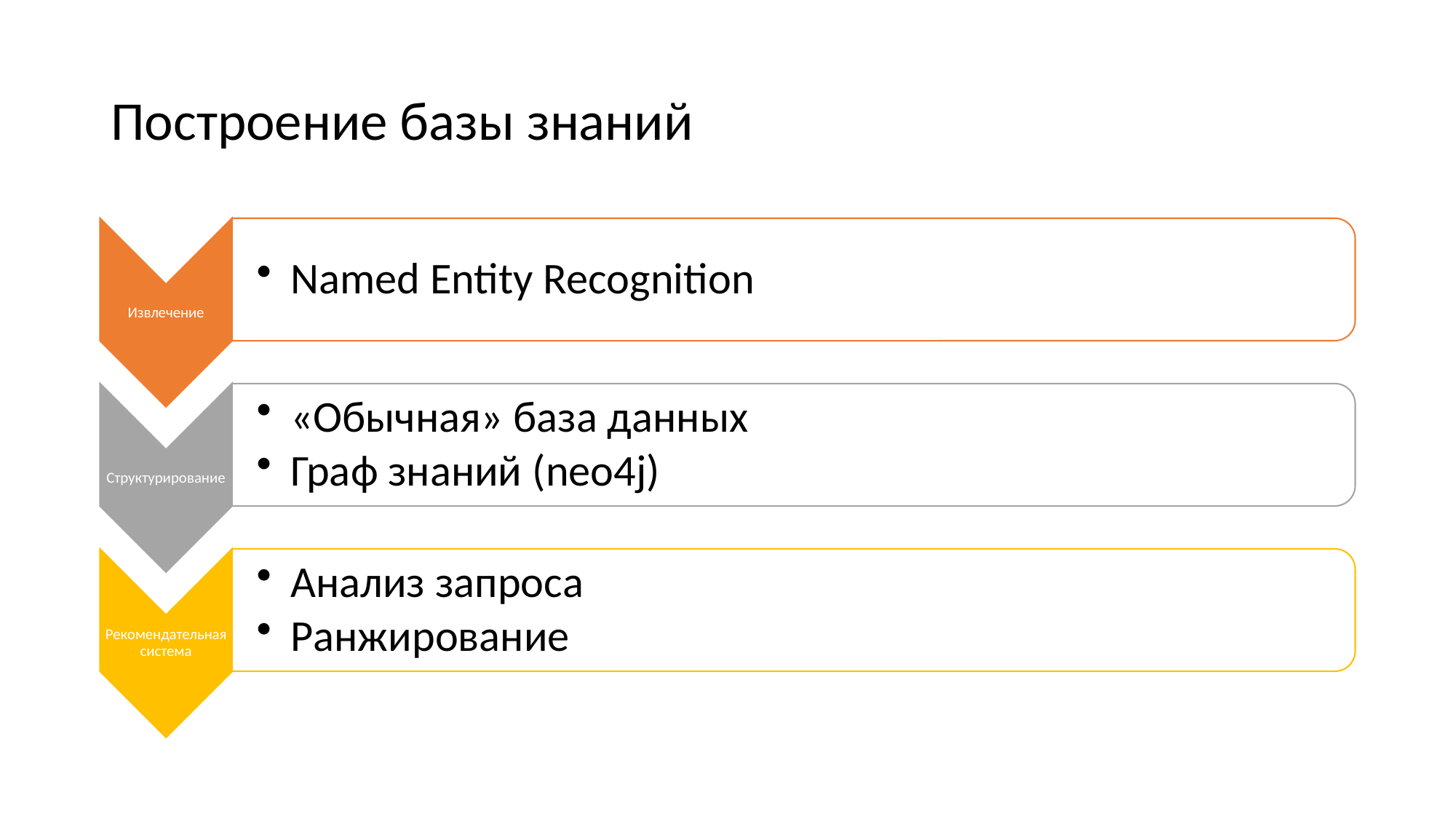

# Построение базы знаний
Извлечение
Named Entity Recognition
Структурирование
«Обычная» база данных
Граф знаний (neo4j)
Рекомендательная система
Анализ запроса
Ранжирование